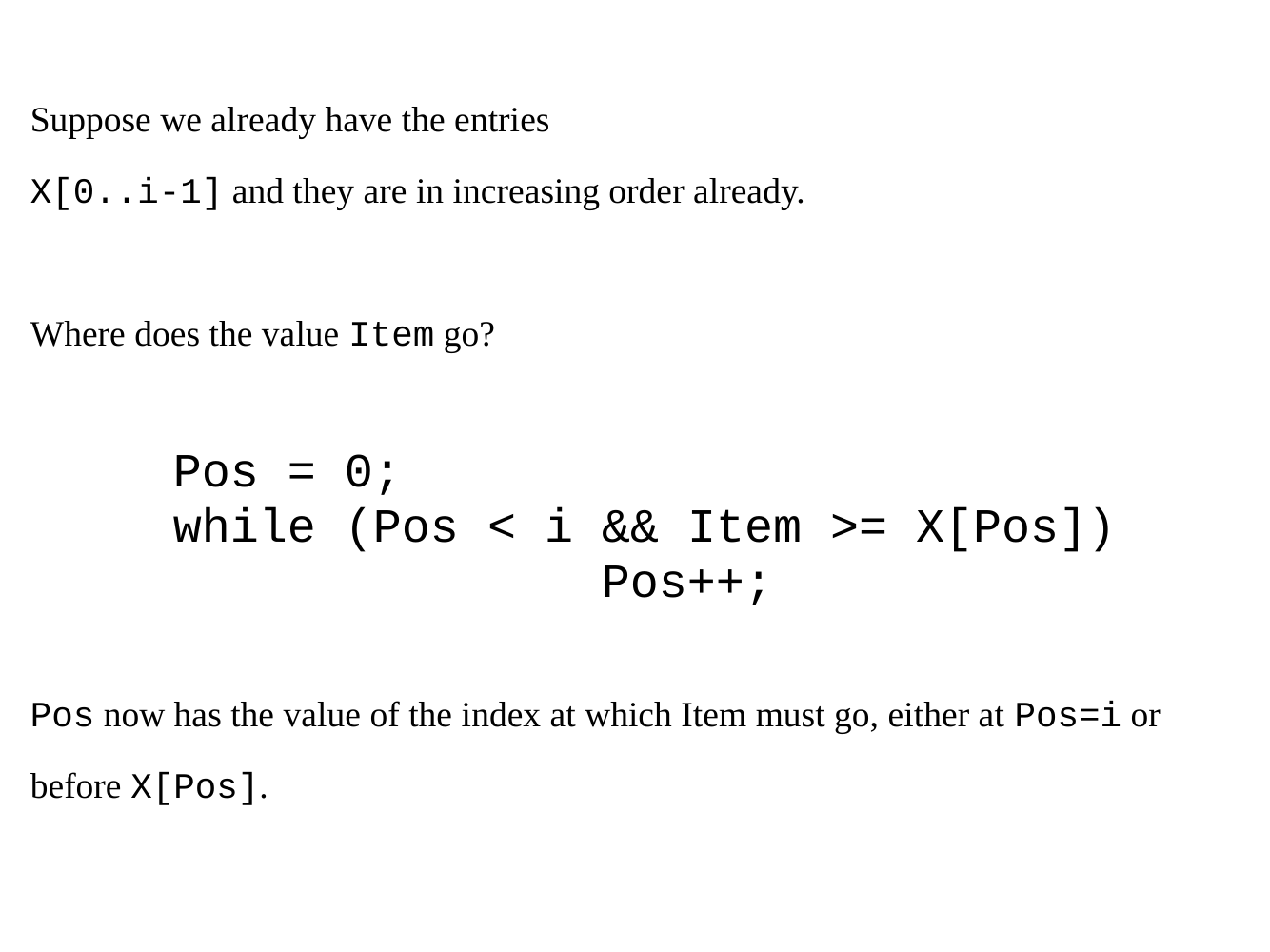

Suppose we already have the entries
X[0..i-1] and they are in increasing order already.

Where does the value Item go?

	Pos = 0;
	while (Pos < i && Item >= X[Pos])
				Pos++;

Pos now has the value of the index at which Item must go, either at Pos=i or before X[Pos].